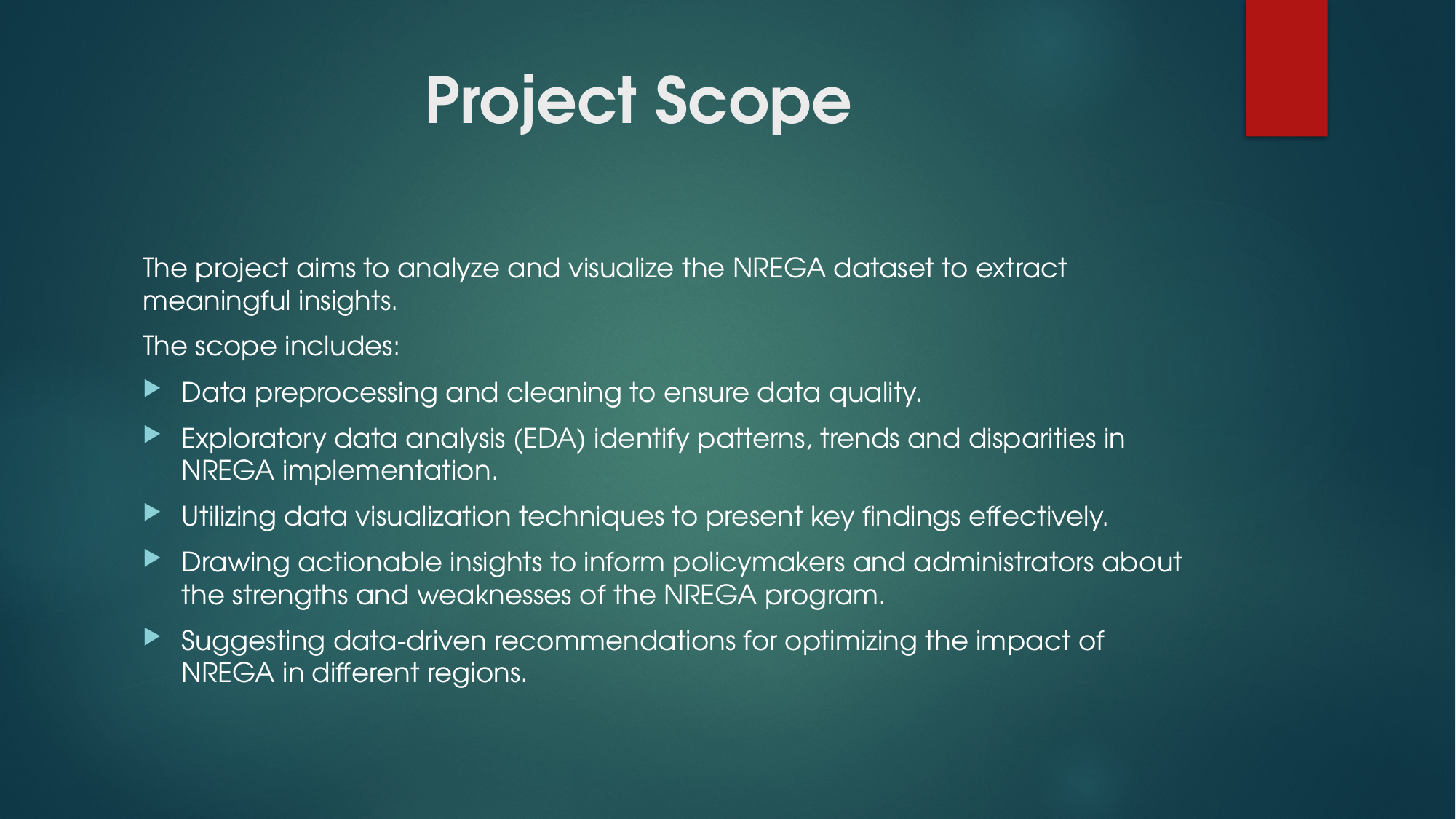

# Project Scope
The project aims to analyze and visualize the NREGA dataset to extract meaningful insights.
The scope includes:
Data preprocessing and cleaning to ensure data quality.
Exploratory data analysis (EDA) identify patterns, trends and disparities in NREGA implementation.
Utilizing data visualization techniques to present key findings effectively.
Drawing actionable insights to inform policymakers and administrators about the strengths and weaknesses of the NREGA program.
Suggesting data-driven recommendations for optimizing the impact of NREGA in different regions.